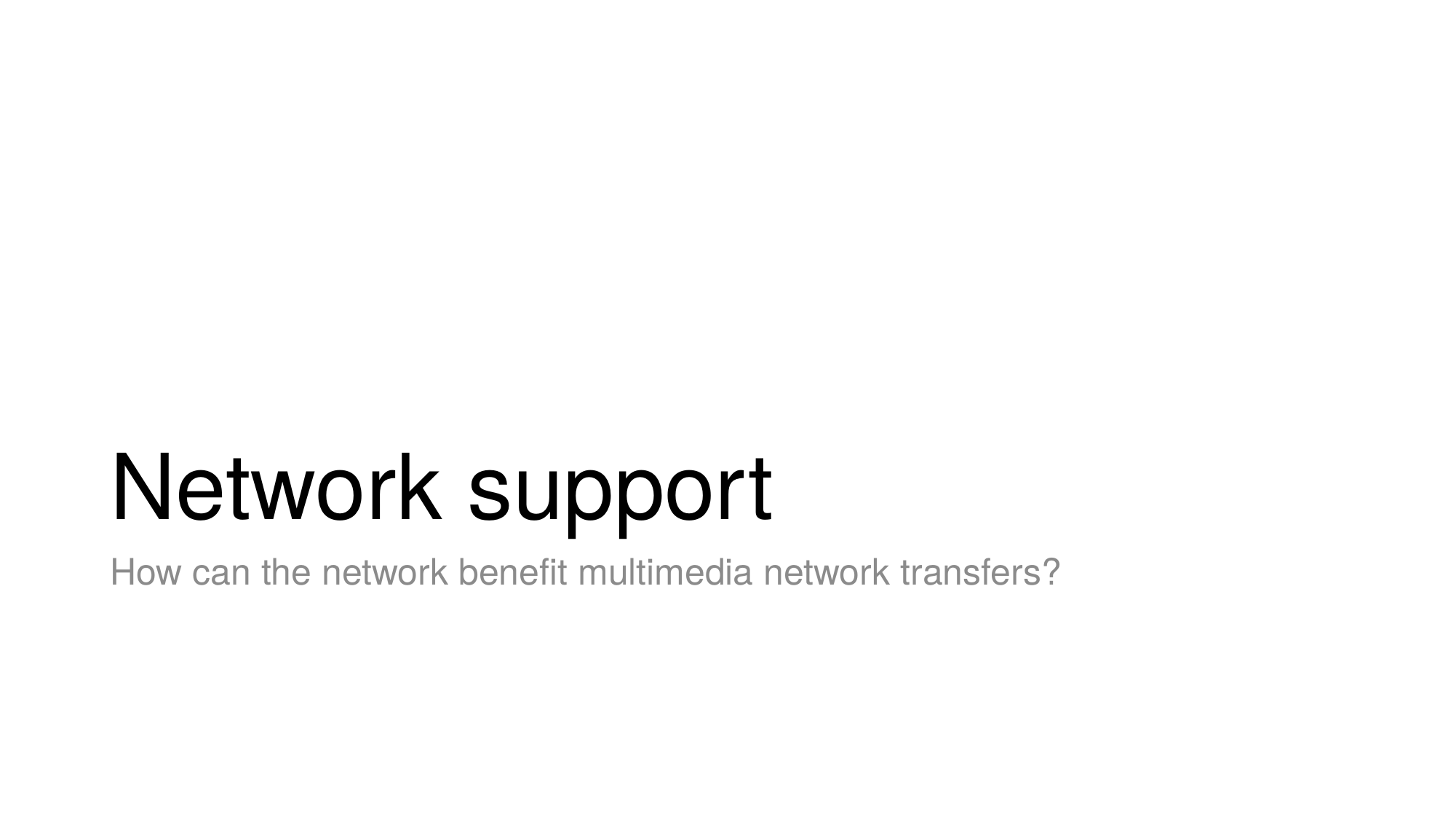

# Network support
How can the network benefit multimedia network transfers?